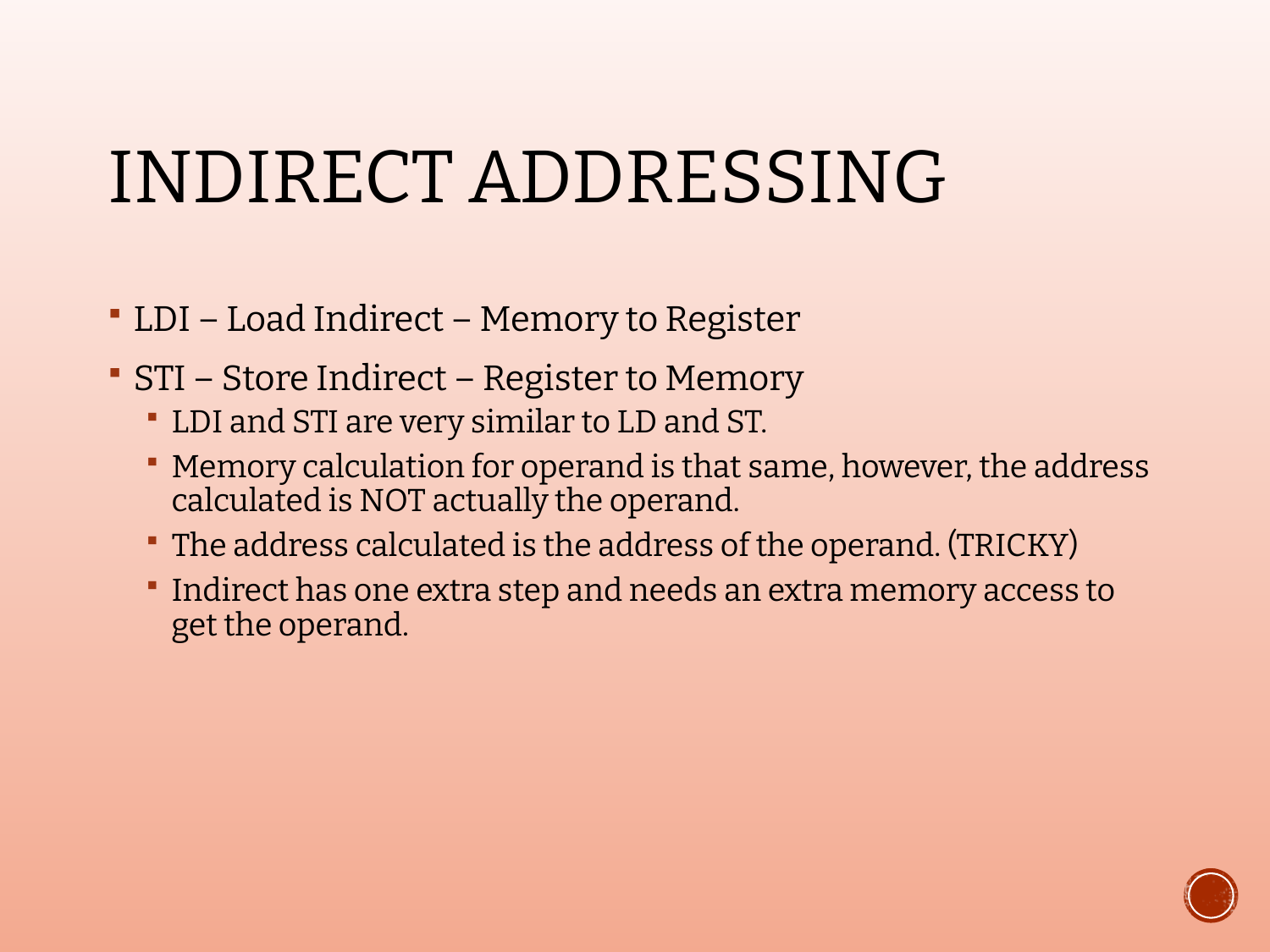

# Indirect Addressing
LDI – Load Indirect – Memory to Register
STI – Store Indirect – Register to Memory
LDI and STI are very similar to LD and ST.
Memory calculation for operand is that same, however, the address calculated is NOT actually the operand.
The address calculated is the address of the operand. (TRICKY)
Indirect has one extra step and needs an extra memory access to get the operand.